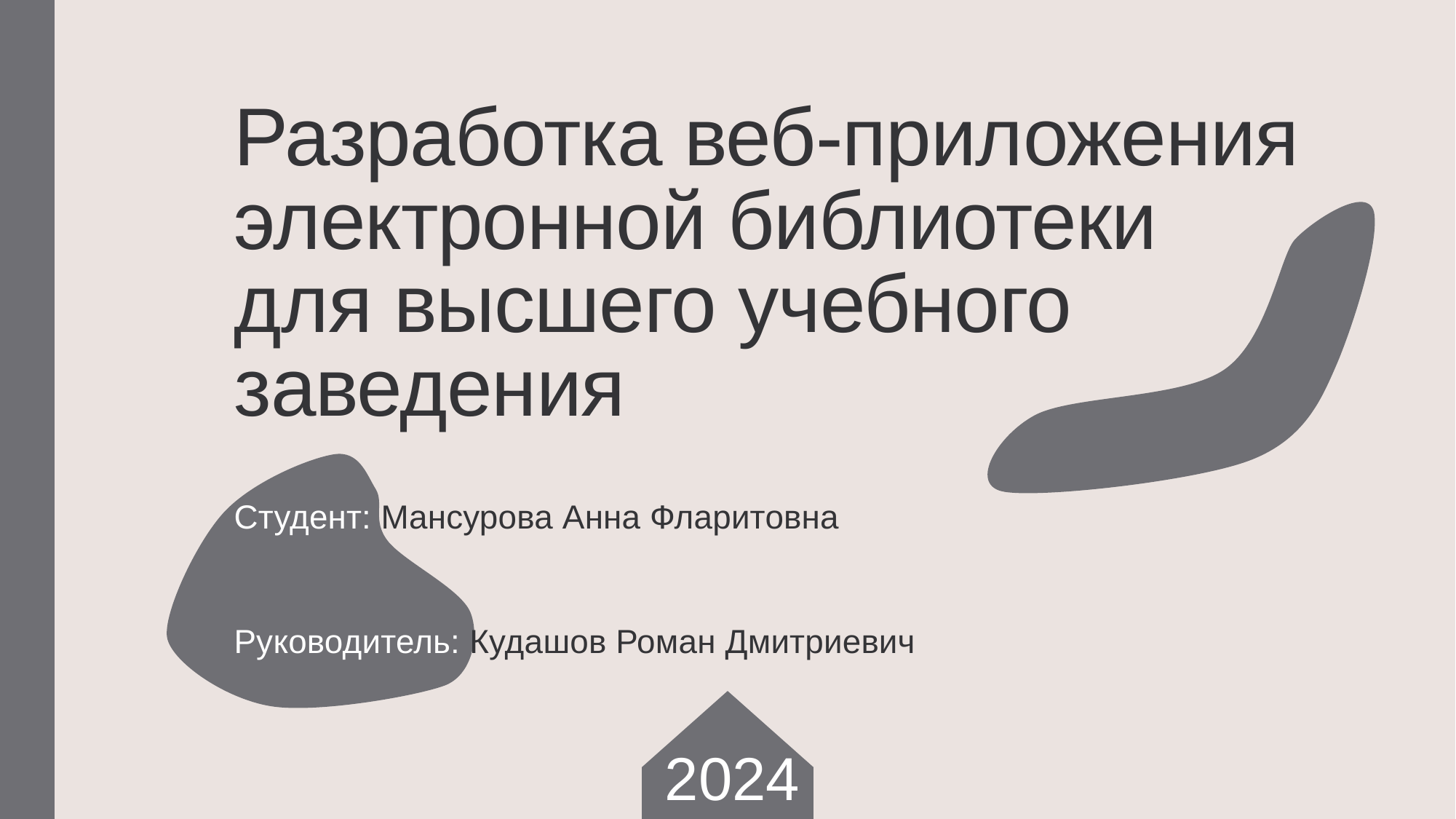

# Разработка веб-приложения электронной библиотеки для высшего учебного заведения

Студент: Мансурова Анна Фларитовна

Руководитель: Кудашов Роман Дмитриевич

2024